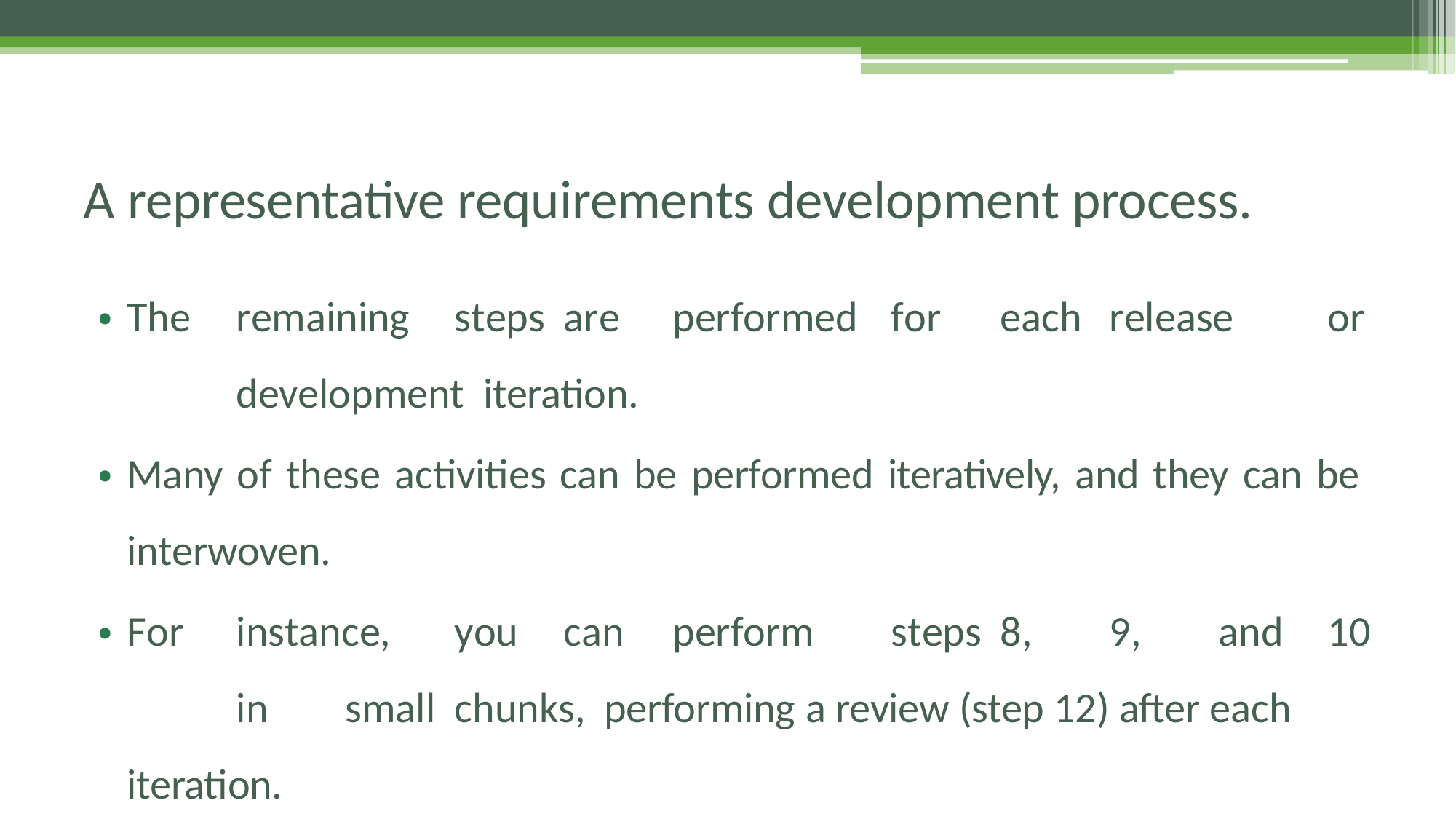

# A representative requirements development process.
• The	remaining	steps	are	performed	for	each	release	or	development  iteration.
• Many of these activities can be performed iteratively, and they can be  interwoven.
• For	instance,	you	can	perform	steps	8,	9,	and	10	in	small	chunks,  performing a review (step 12) after each iteration.